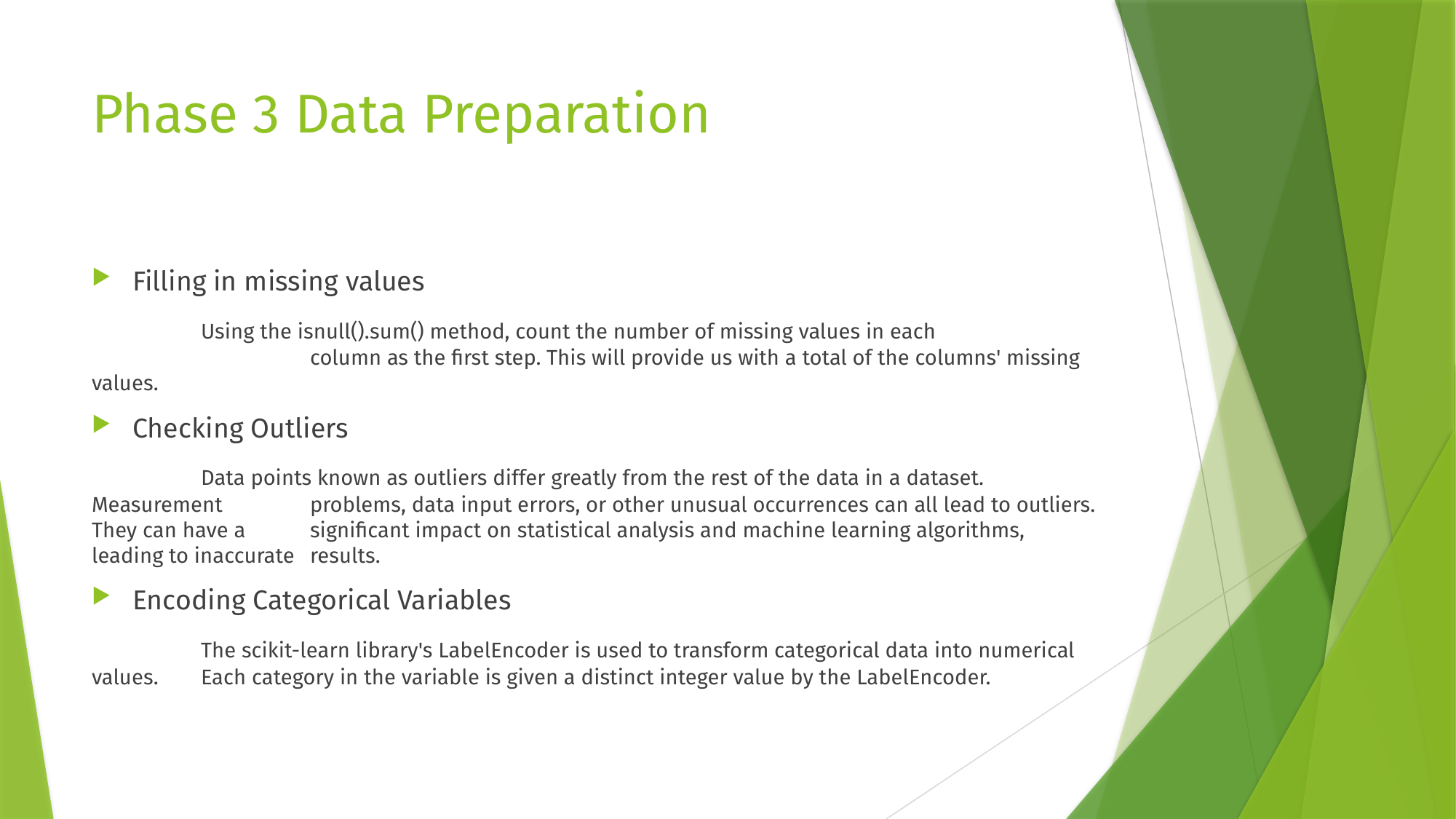

# Phase 3 Data Preparation
Filling in missing values
	Using the isnull().sum() method, count the number of missing values in each 				column as the first step. This will provide us with a total of the columns' missing values.
Checking Outliers
	Data points known as outliers differ greatly from the rest of the data in a dataset. Measurement 	problems, data input errors, or other unusual occurrences can all lead to outliers. They can have a 	significant impact on statistical analysis and machine learning algorithms, leading to inaccurate 	results.
Encoding Categorical Variables
	The scikit-learn library's LabelEncoder is used to transform categorical data into numerical values. 	Each category in the variable is given a distinct integer value by the LabelEncoder.